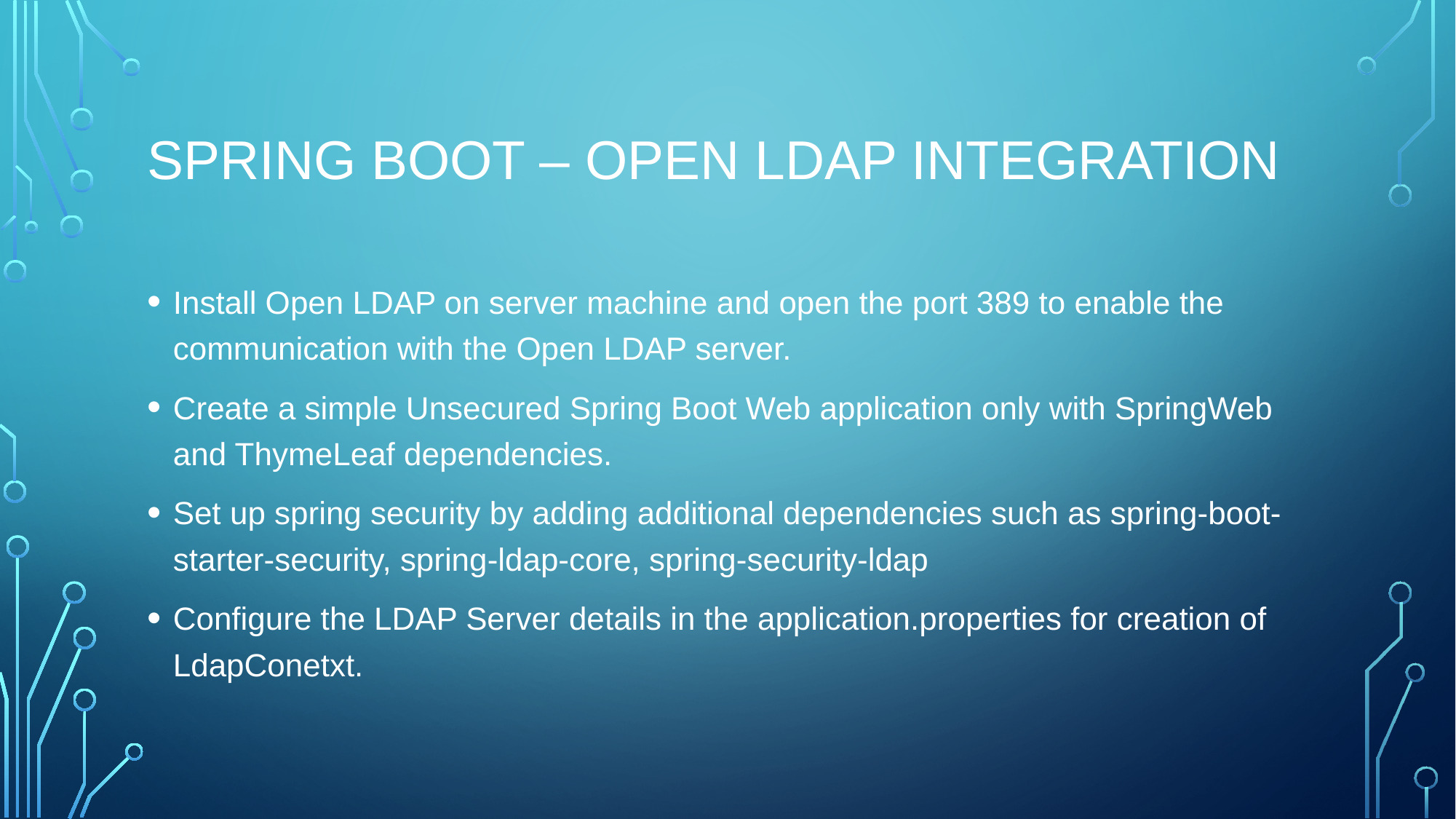

# Spring Boot – Open Ldap integration
Install Open LDAP on server machine and open the port 389 to enable the communication with the Open LDAP server.
Create a simple Unsecured Spring Boot Web application only with SpringWeb and ThymeLeaf dependencies.
Set up spring security by adding additional dependencies such as spring-boot-starter-security, spring-ldap-core, spring-security-ldap
Configure the LDAP Server details in the application.properties for creation of LdapConetxt.